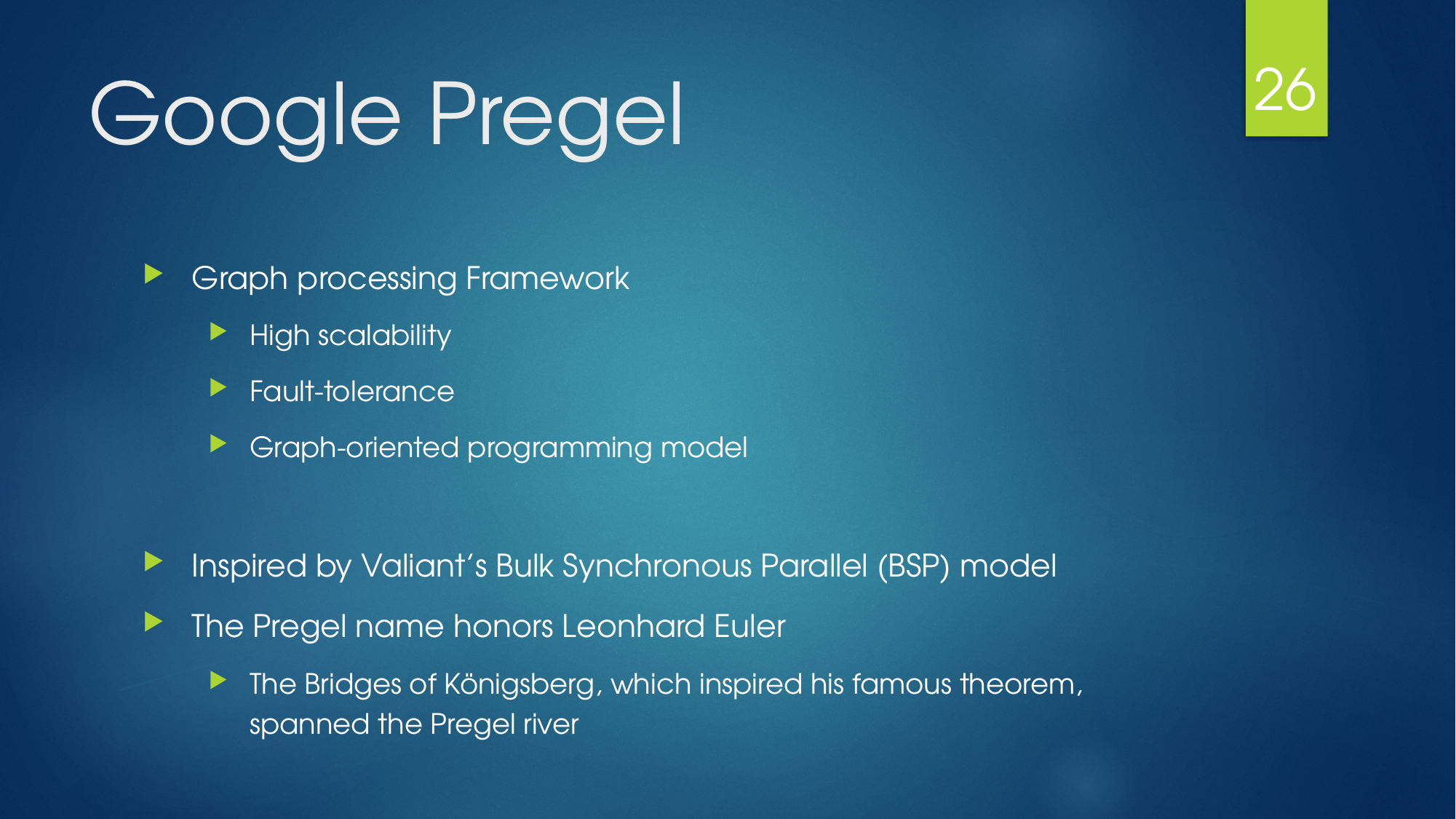

26
# Google Pregel
Graph processing Framework
High scalability
Fault-tolerance
Graph-oriented programming model

Inspired by Valiant’s Bulk Synchronous Parallel (BSP) model
The Pregel name honors Leonhard Euler
The Bridges of Königsberg, which inspired his famous theorem, spanned the Pregel river